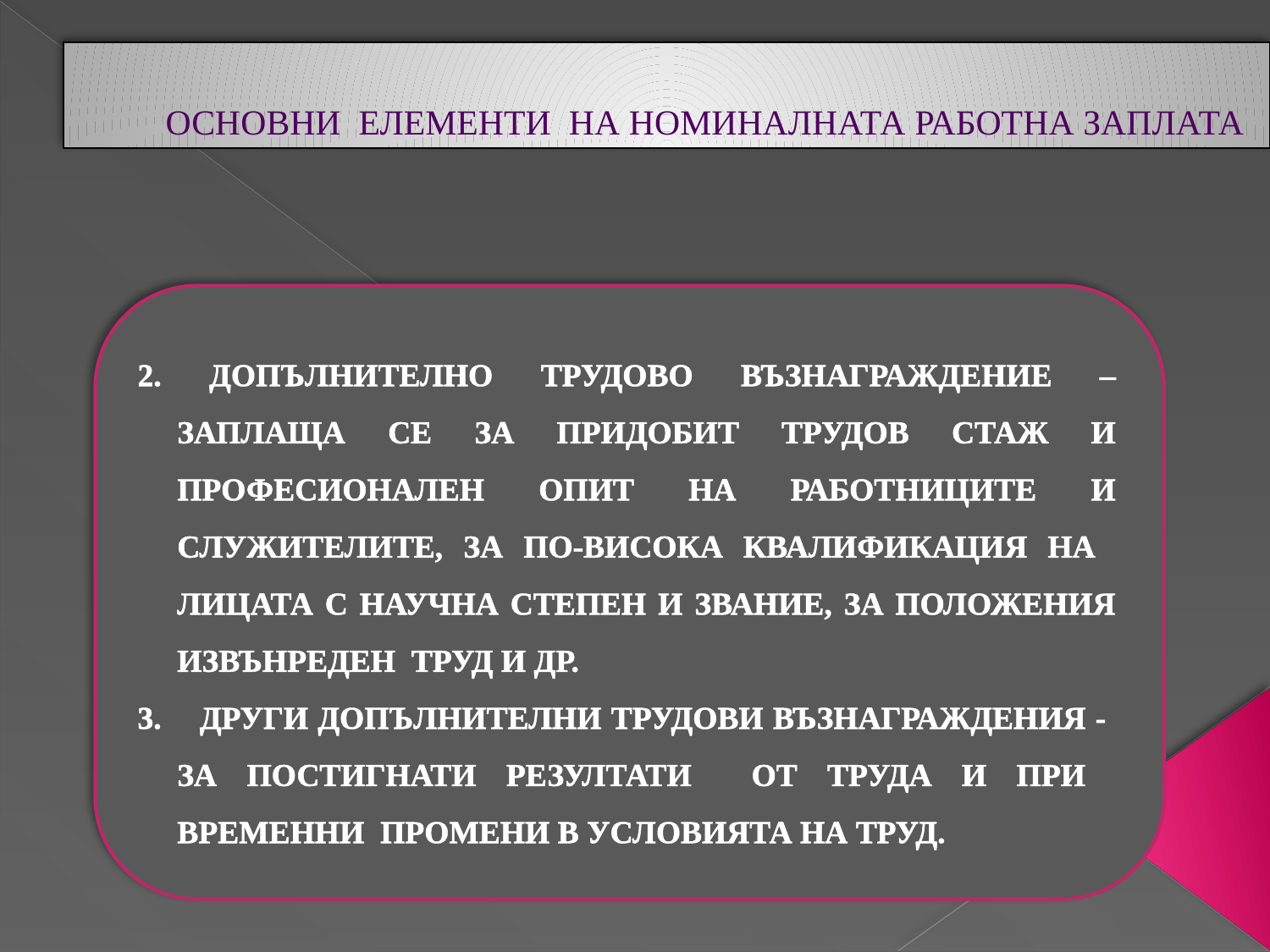

# ОСНОВНИ  ЕЛЕМЕНТИ  НА НОМИНАЛНАТА РАБОТНА ЗАПЛАТА
2. Допълнително трудово възнаграждение – заплаща се за придобит трудов стаж и професионален опит на работниците и служителите, за по-висока квалификация на  лицата с научна степен и звание, за положения извънреден  труд и др.
3.    Други допълнителни трудови възнаграждения -  за постигнати резултати  от труда и при  временни  промени в условията на труд.